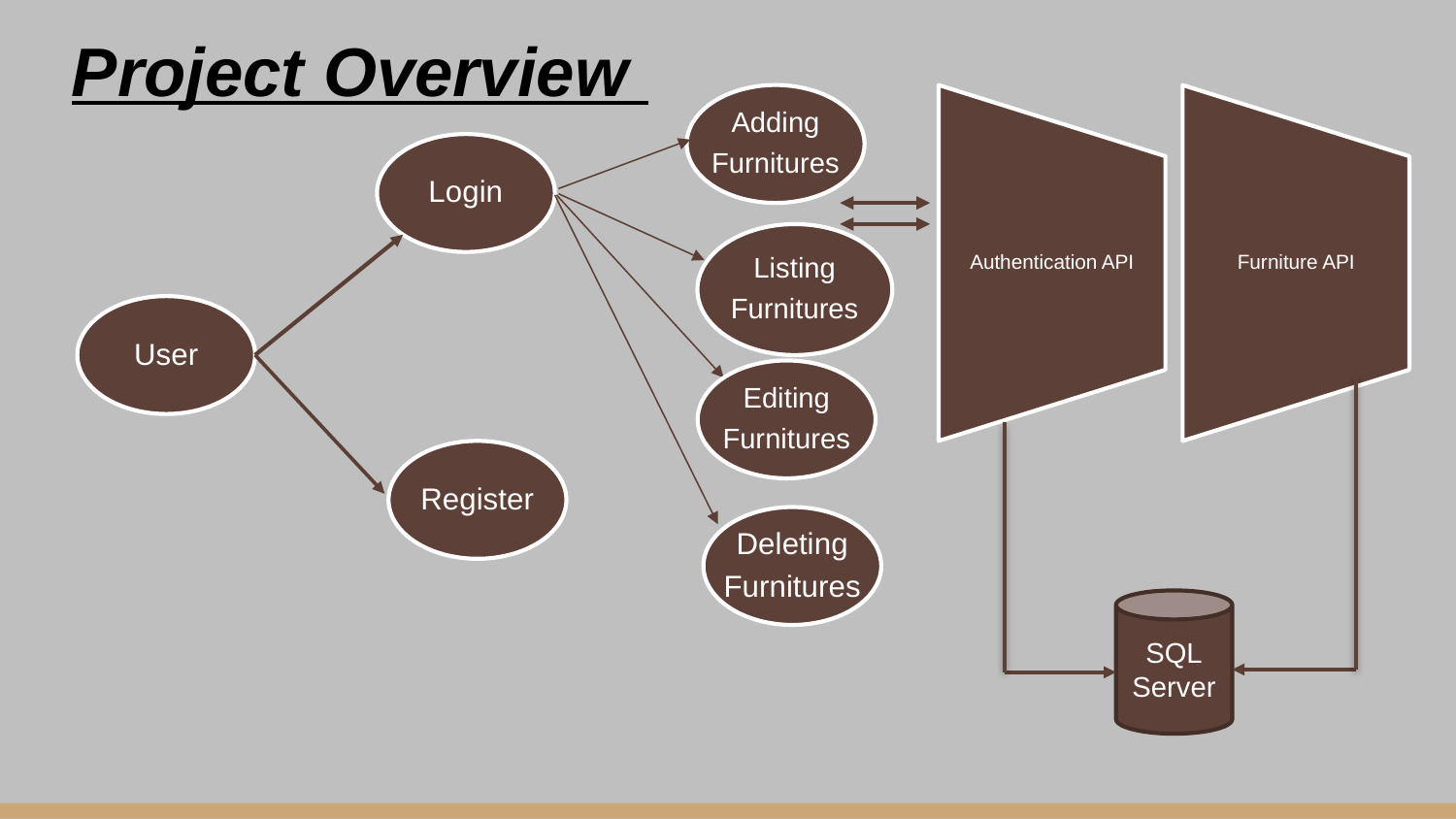

Project Overview

Adding
Furnitures
Authentication API
Furniture API

Login

Listing
Furnitures

User

Editing
Furnitures

Register

Deleting
Furnitures
SQL
Server